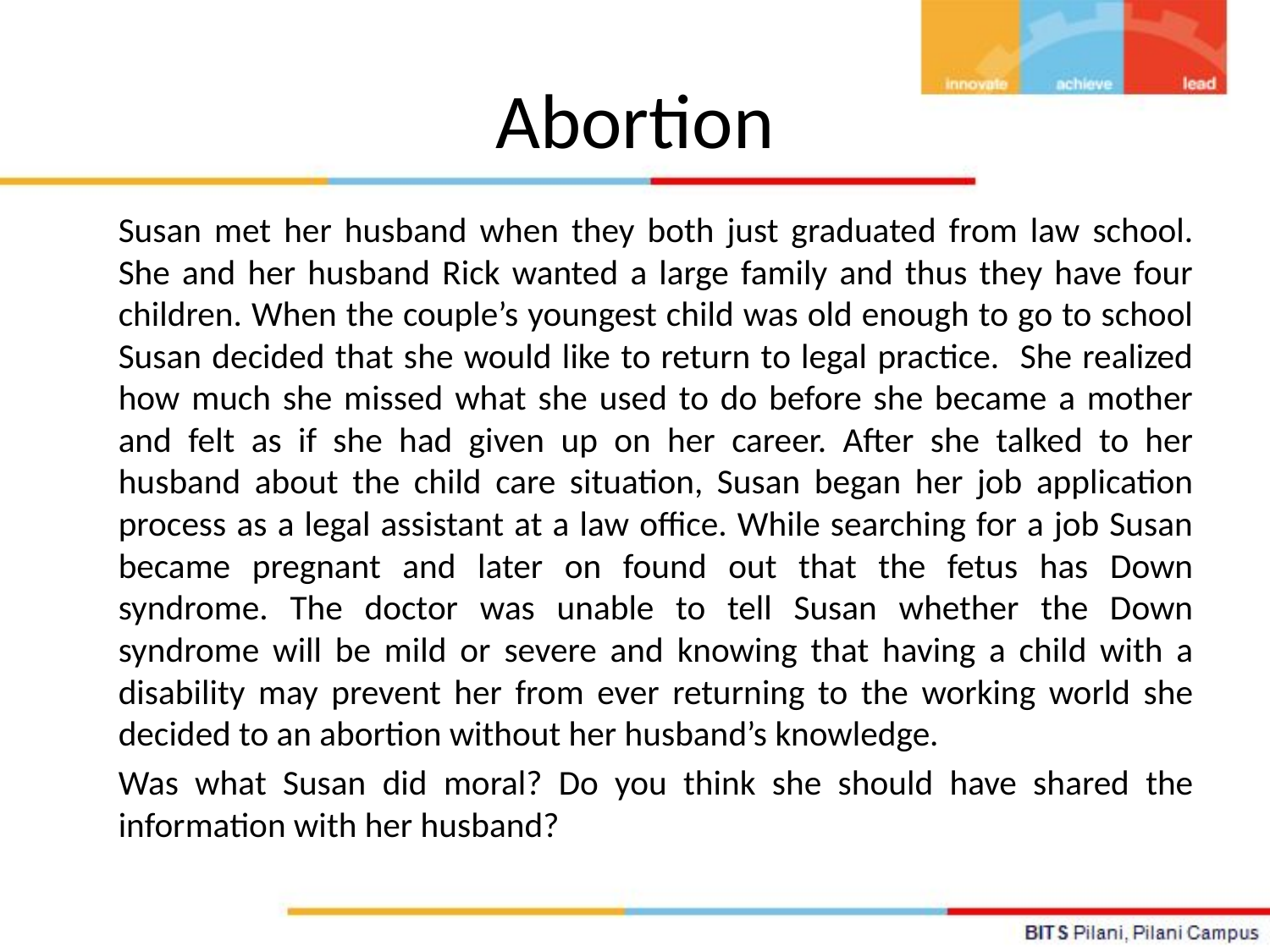

# Abortion
	Susan met her husband when they both just graduated from law school. She and her husband Rick wanted a large family and thus they have four children. When the couple’s youngest child was old enough to go to school Susan decided that she would like to return to legal practice.  She realized how much she missed what she used to do before she became a mother and felt as if she had given up on her career. After she talked to her husband about the child care situation, Susan began her job application process as a legal assistant at a law office. While searching for a job Susan became pregnant and later on found out that the fetus has Down syndrome. The doctor was unable to tell Susan whether the Down syndrome will be mild or severe and knowing that having a child with a disability may prevent her from ever returning to the working world she decided to an abortion without her husband’s knowledge.
	Was what Susan did moral? Do you think she should have shared the information with her husband?